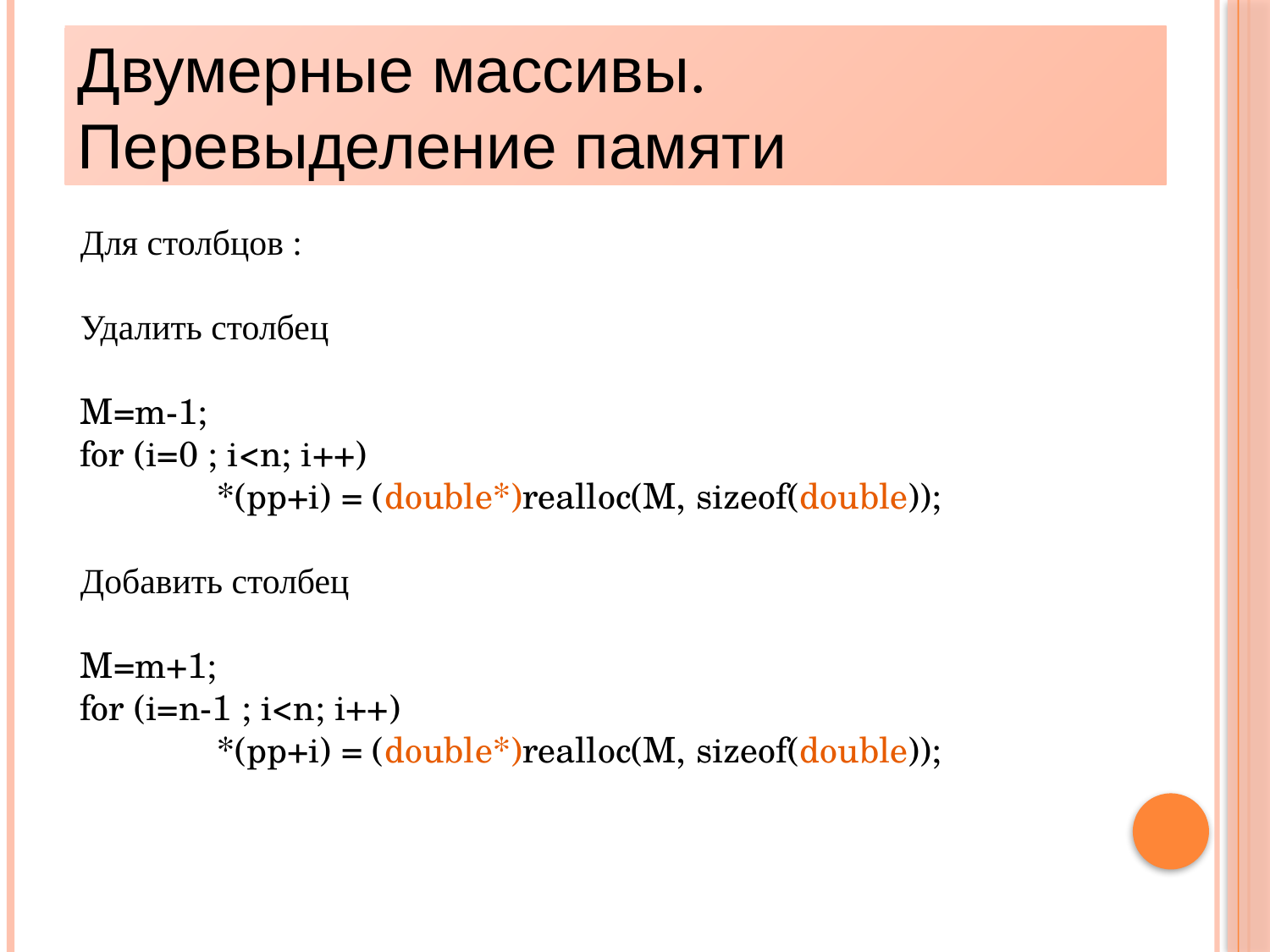

Двумерные массивы. Перевыделение памяти
25
Для столбцов :

Удалить столбец

M=m-1;
for (i=0 ; i<n; i++)
	 *(pp+i) = (double*)realloc(M, sizeof(double));

Добавить столбец

M=m+1;
for (i=n-1 ; i<n; i++)
	 *(pp+i) = (double*)realloc(M, sizeof(double));